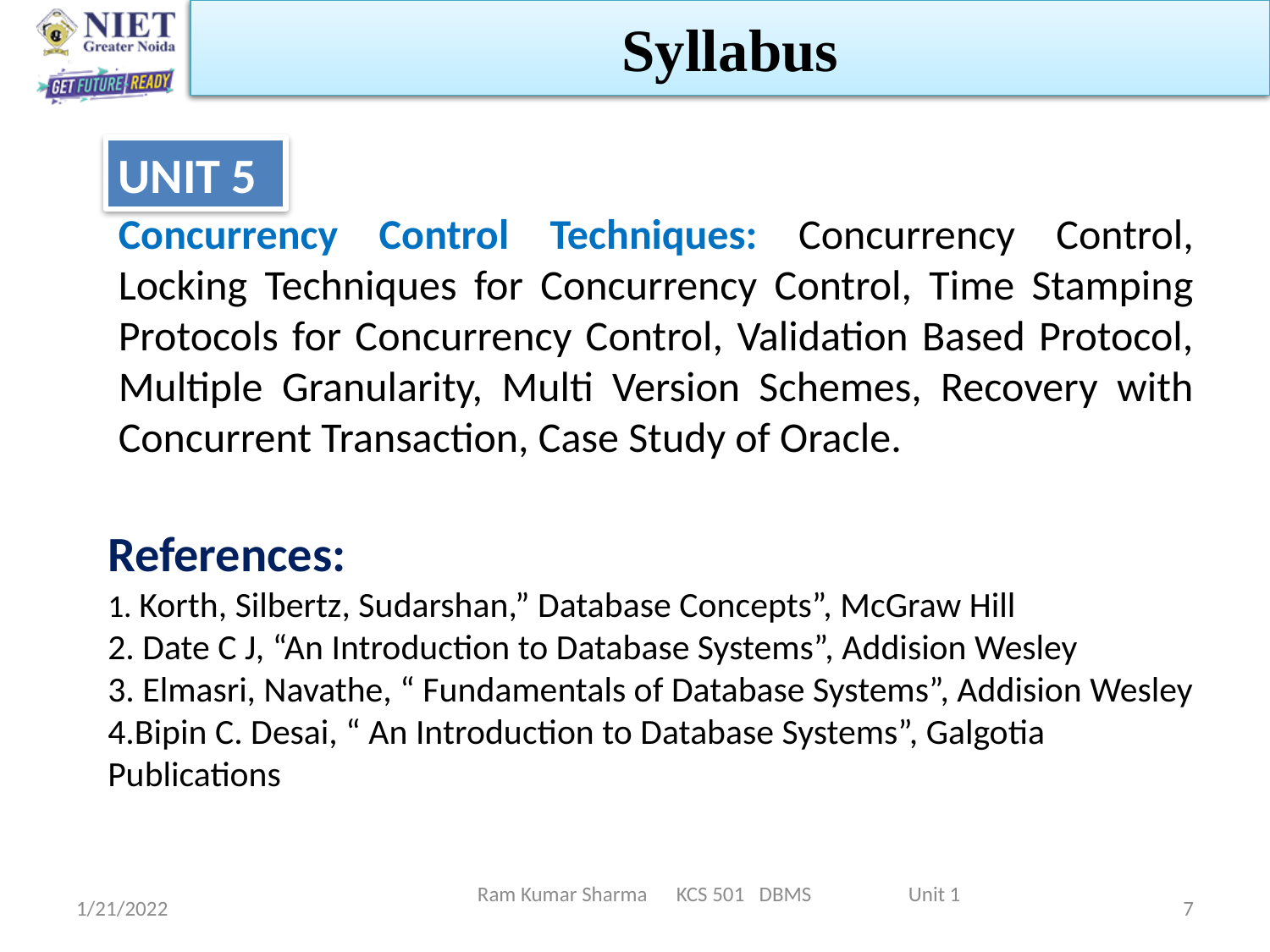

Syllabus
UNIT 5
Concurrency Control Techniques: Concurrency Control, Locking Techniques for Concurrency Control, Time Stamping Protocols for Concurrency Control, Validation Based Protocol, Multiple Granularity, Multi Version Schemes, Recovery with Concurrent Transaction, Case Study of Oracle.
References:
1. Korth, Silbertz, Sudarshan,” Database Concepts”, McGraw Hill
2. Date C J, “An Introduction to Database Systems”, Addision Wesley
3. Elmasri, Navathe, “ Fundamentals of Database Systems”, Addision Wesley
4.Bipin C. Desai, “ An Introduction to Database Systems”, Galgotia Publications
Ram Kumar Sharma      KCS 501   DBMS                    Unit 1
1/21/2022
7